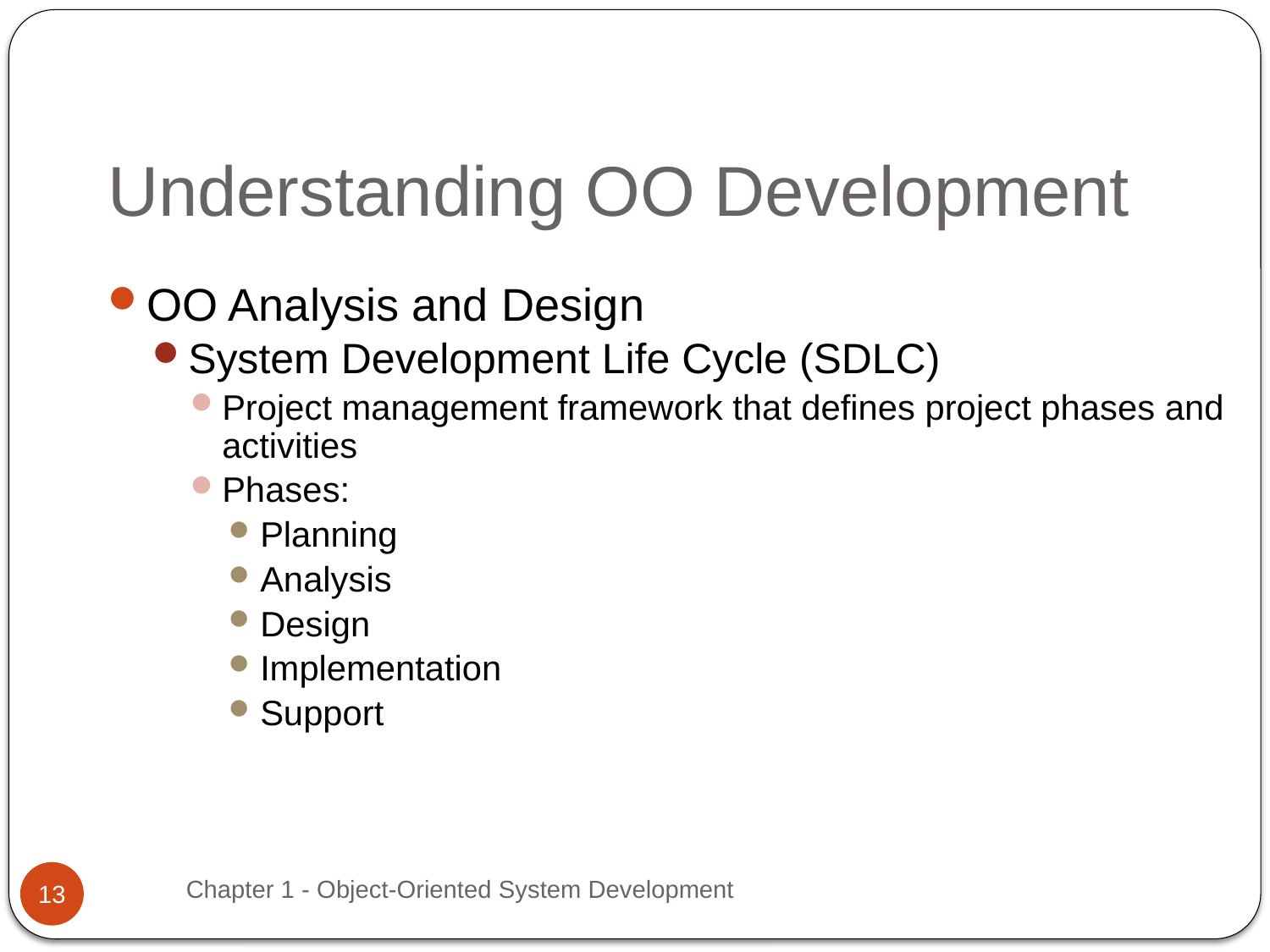

# Understanding OO Development
OO Analysis and Design
System Development Life Cycle (SDLC)
Project management framework that defines project phases and activities
Phases:
Planning
Analysis
Design
Implementation
Support
Chapter 1 - Object-Oriented System Development
13